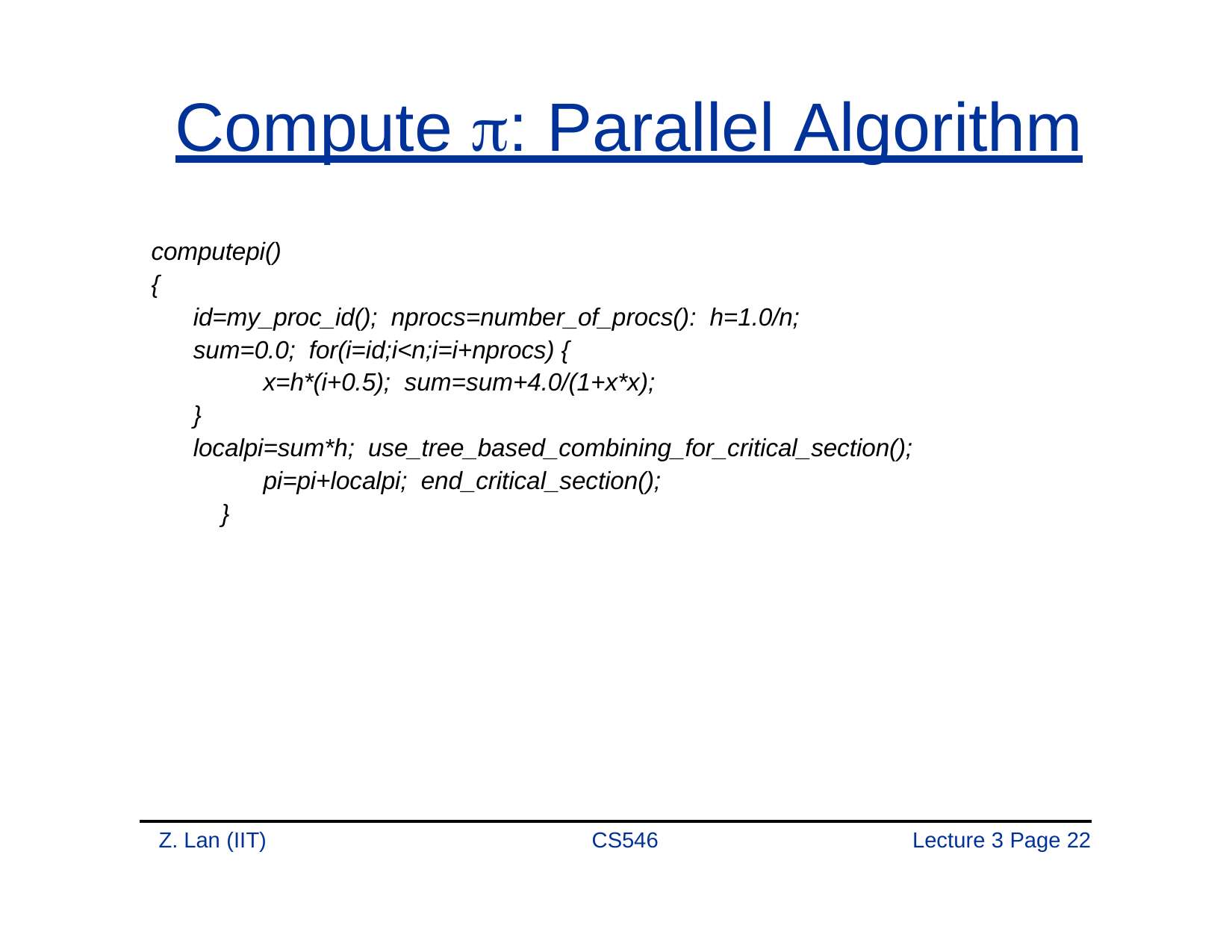

# Compute π: Parallel Algorithm
computepi()
{
id=my_proc_id();  nprocs=number_of_procs():  h=1.0/n;
sum=0.0;  for(i=id;i<n;i=i+nprocs) {
x=h*(i+0.5);  sum=sum+4.0/(1+x*x);
}
localpi=sum*h;  use_tree_based_combining_for_critical_section();
pi=pi+localpi;  end_critical_section();
}

Z. Lan (IIT)
CS546
Lecture 3 Page 22